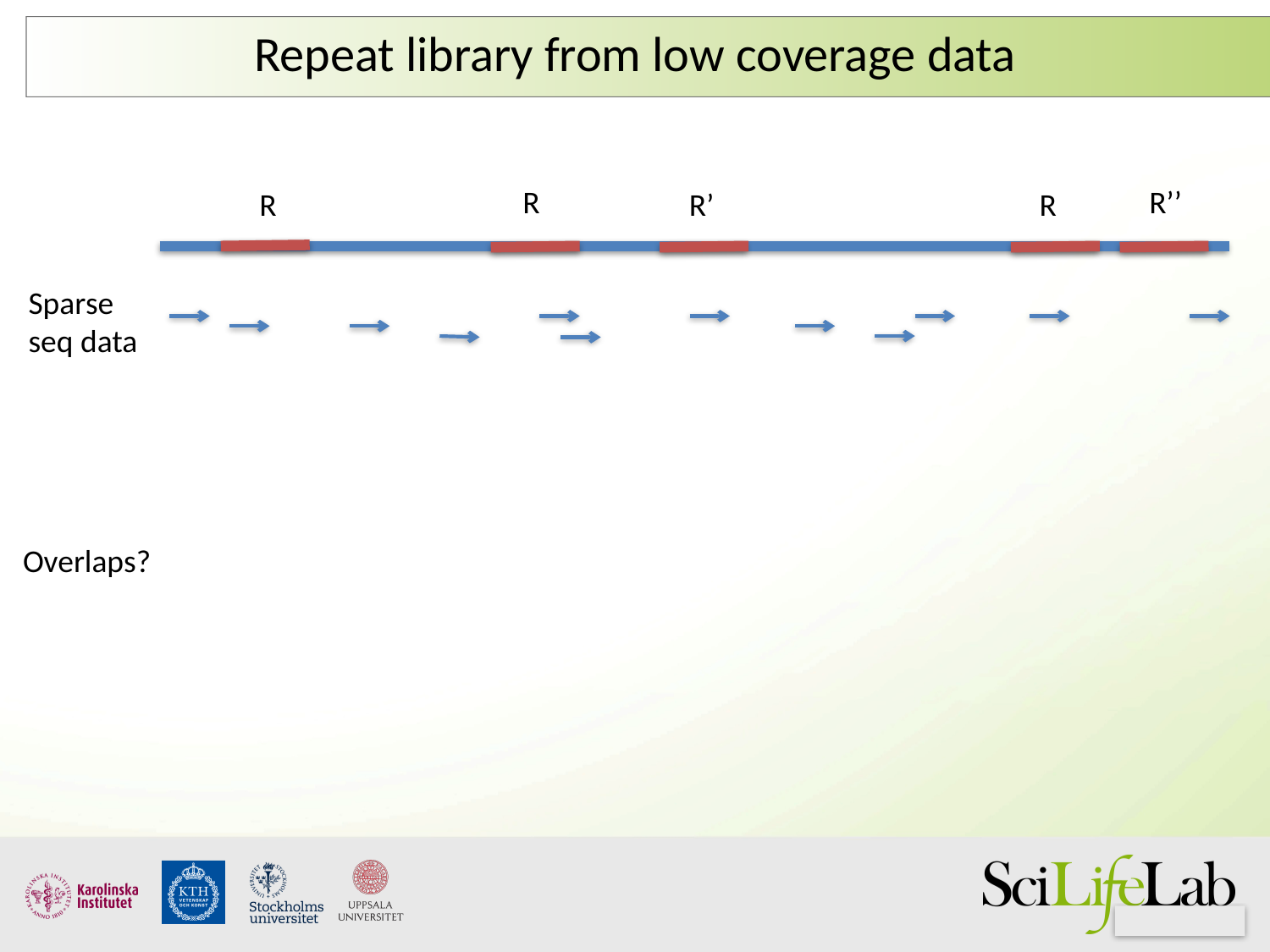

# Repeat library from low coverage data
R
R’’
R
R’
R
Sparse
seq data
Overlaps?